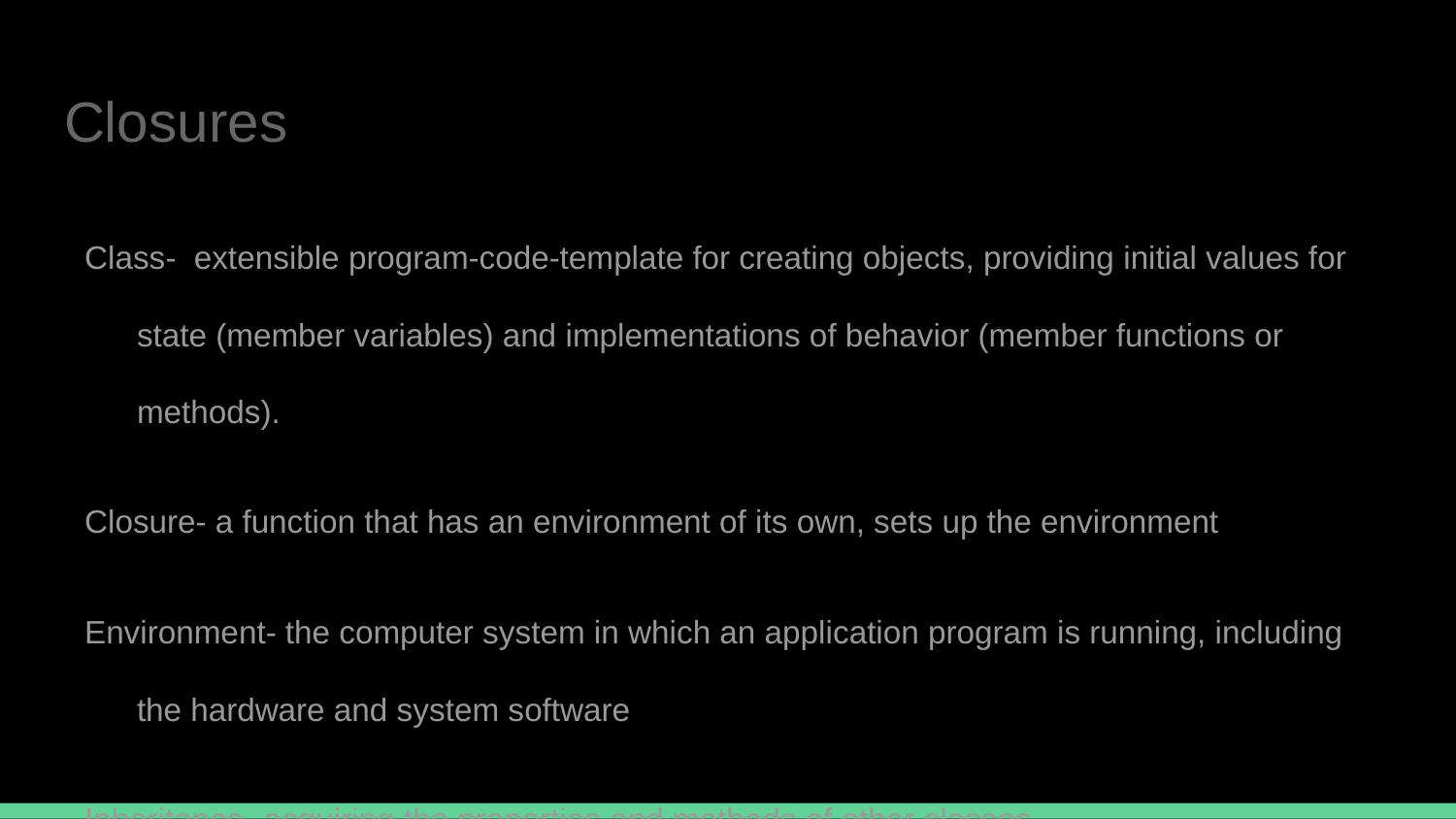

# Closures
Class-  extensible program-code-template for creating objects, providing initial values for state (member variables) and implementations of behavior (member functions or methods).
Closure- a function that has an environment of its own, sets up the environment
Environment- the computer system in which an application program is running, including the hardware and system software
Inheritance- acquiring the properties and methods of other classes